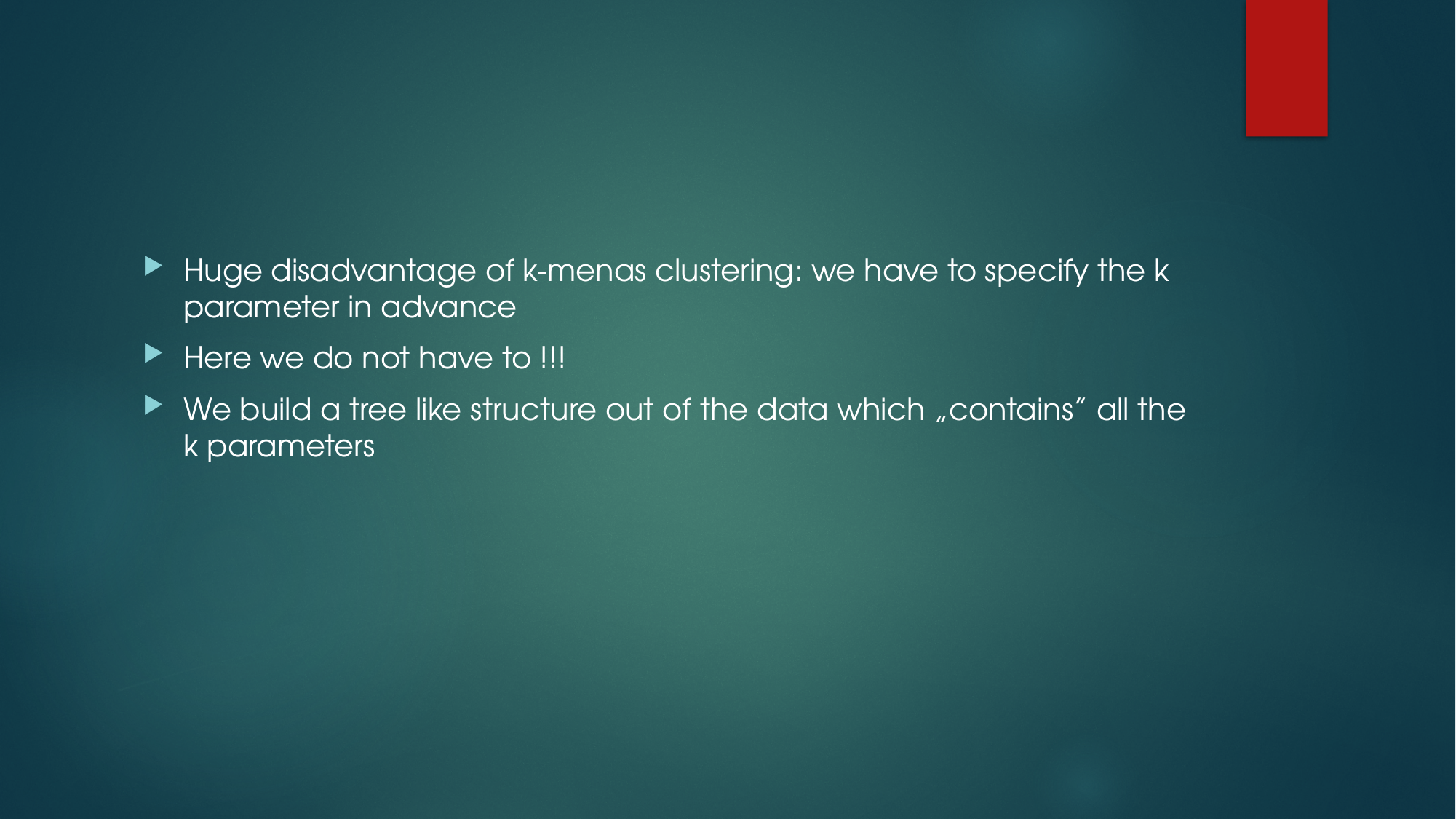

#
Huge disadvantage of k-menas clustering: we have to specify the k parameter in advance
Here we do not have to !!!
We build a tree like structure out of the data which „contains” all the k parameters